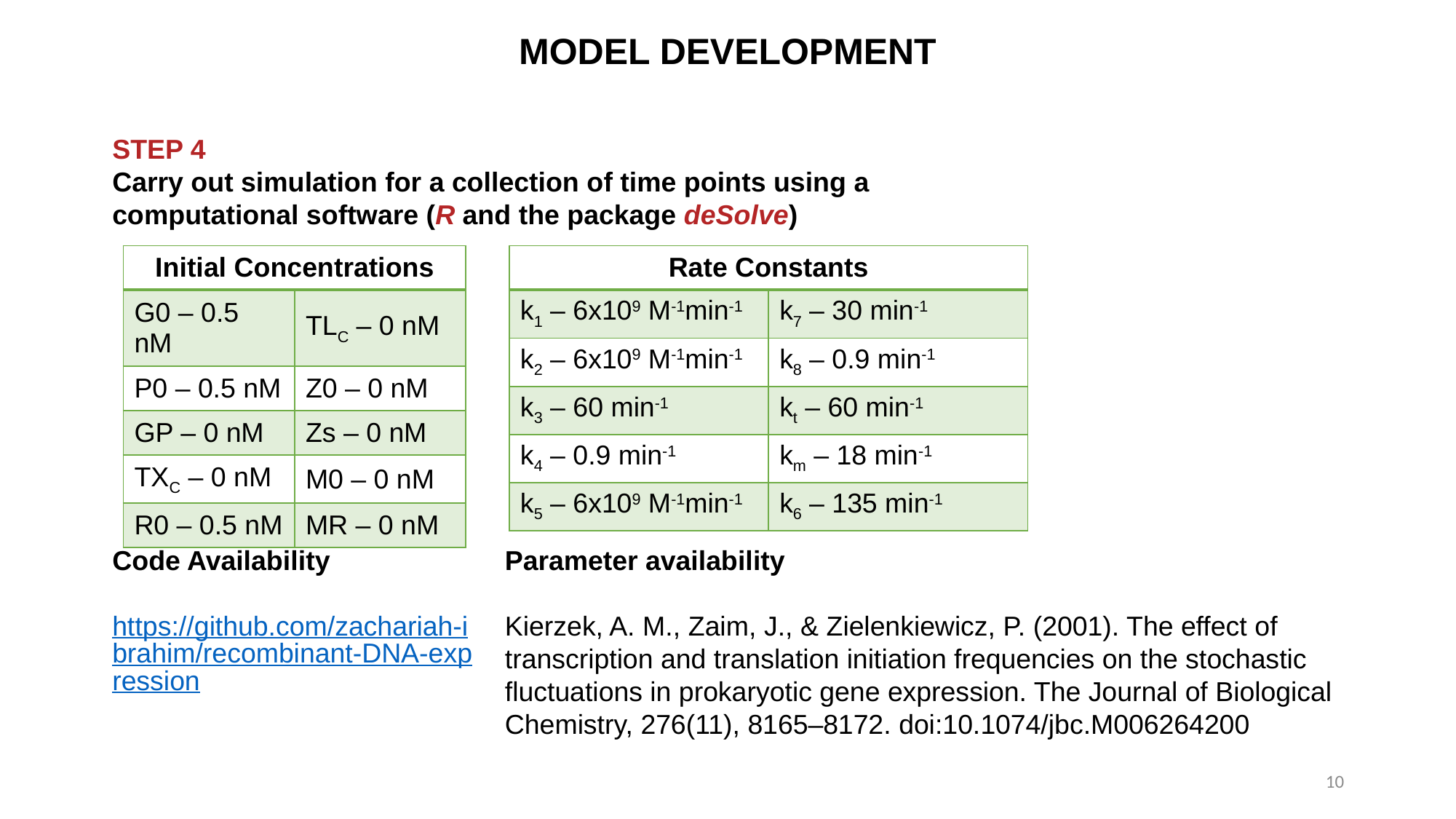

MODEL DEVELOPMENT
STEP 4
Carry out simulation for a collection of time points using a computational software (R and the package deSolve)
| Initial Concentrations |  |
| --- | --- |
| G0 – 0.5 nM | TLC – 0 nM |
| P0 – 0.5 nM | Z0 – 0 nM |
| GP – 0 nM | Zs – 0 nM |
| TXC – 0 nM | M0 – 0 nM |
| R0 – 0.5 nM | MR – 0 nM |
| Rate Constants |  |
| --- | --- |
| k1 – 6x109 M-1min-1 | k7 – 30 min-1 |
| k2 – 6x109 M-1min-1 | k8 – 0.9 min-1 |
| k3 – 60 min-1 | kt – 60 min-1 |
| k4 – 0.9 min-1 | km – 18 min-1 |
| k5 – 6x109 M-1min-1 | k6 – 135 min-1 |
Code Availability

https://github.com/zachariah-ibrahim/recombinant-DNA-expression
Parameter availability

Kierzek, A. M., Zaim, J., & Zielenkiewicz, P. (2001). The effect of transcription and translation initiation frequencies on the stochastic fluctuations in prokaryotic gene expression. The Journal of Biological Chemistry, 276(11), 8165–8172. doi:10.1074/jbc.M006264200
10